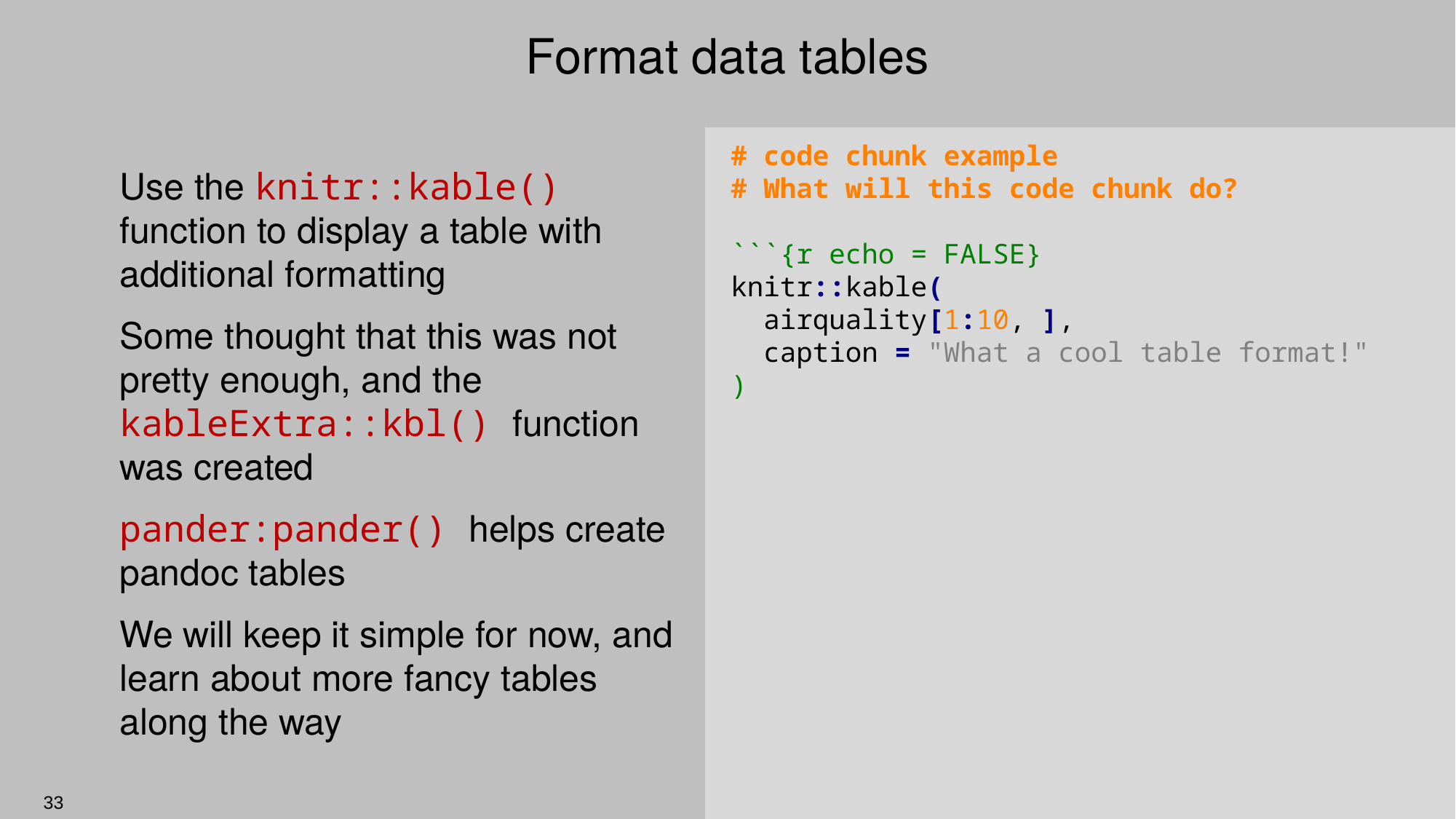

# Format data tables
# code chunk example
# What will this code chunk do?

```{r echo = FALSE}
knitr::kable(
  airquality[1:10, ],
  caption = "What a cool table format!"
)
Use the knitr::kable() function to display a table with additional formatting
Some thought that this was not pretty enough, and the kableExtra::kbl() function was created
pander:pander() helps create pandoc tables
We will keep it simple for now, and learn about more fancy tables along the way